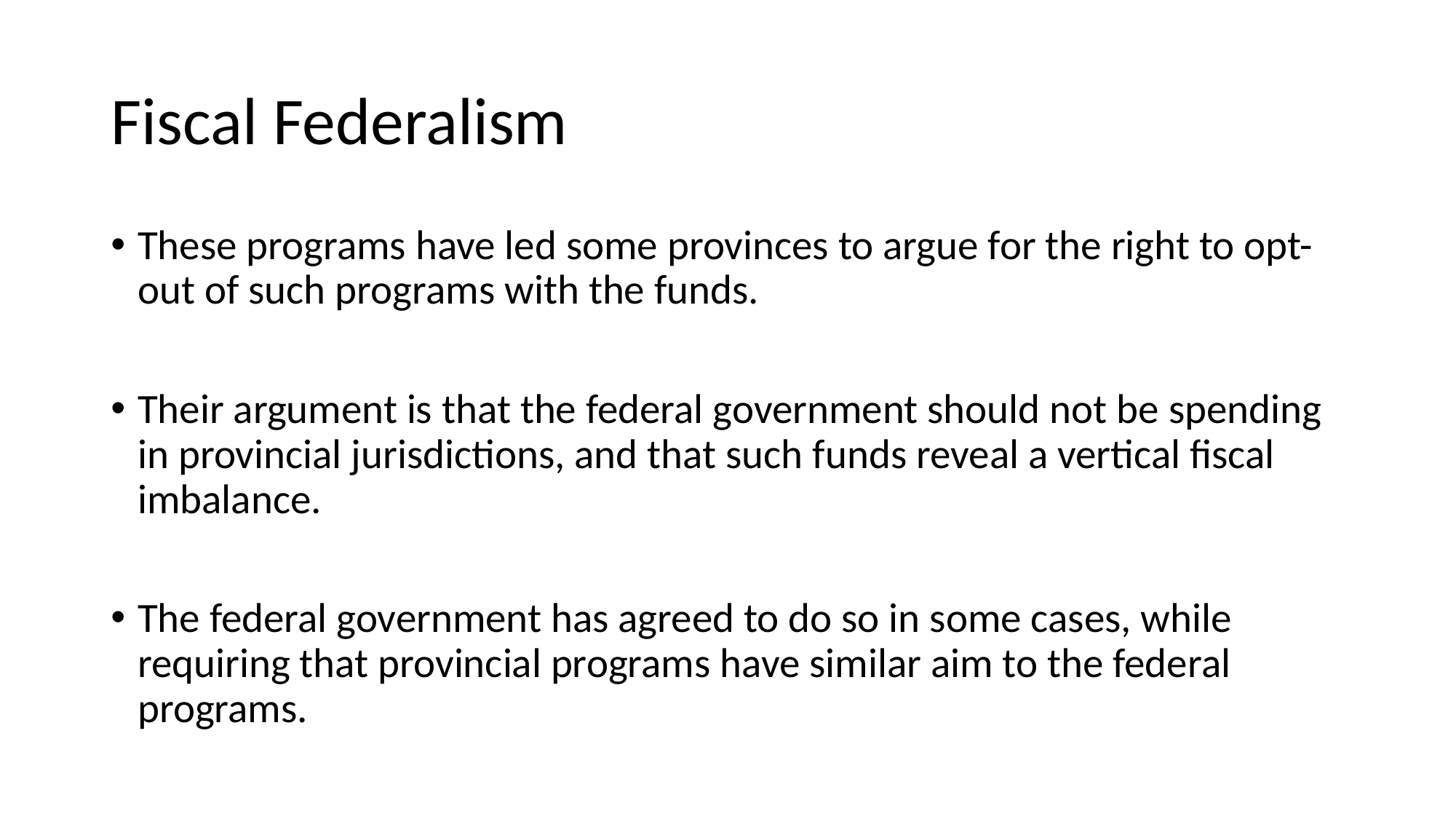

# Fiscal Federalism
These programs have led some provinces to argue for the right to opt-out of such programs with the funds.

Their argument is that the federal government should not be spending in provincial jurisdictions, and that such funds reveal a vertical fiscal imbalance.

The federal government has agreed to do so in some cases, while requiring that provincial programs have similar aim to the federal programs.